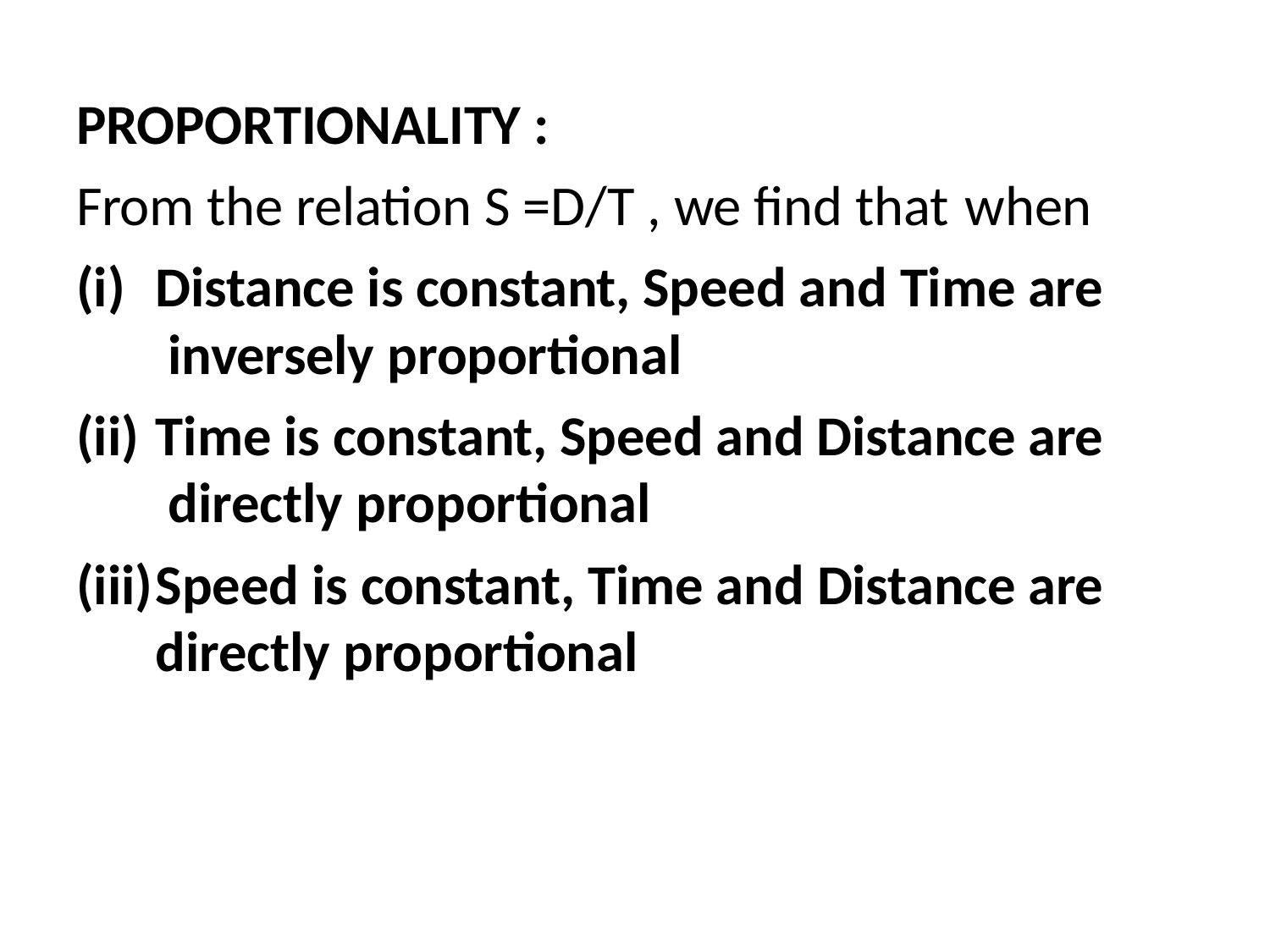

PROPORTIONALITY :
From the relation S =D/T , we find that when
Distance is constant, Speed and Time are  inversely proportional
Time is constant, Speed and Distance are  directly proportional
Speed is constant, Time and Distance are  directly proportional